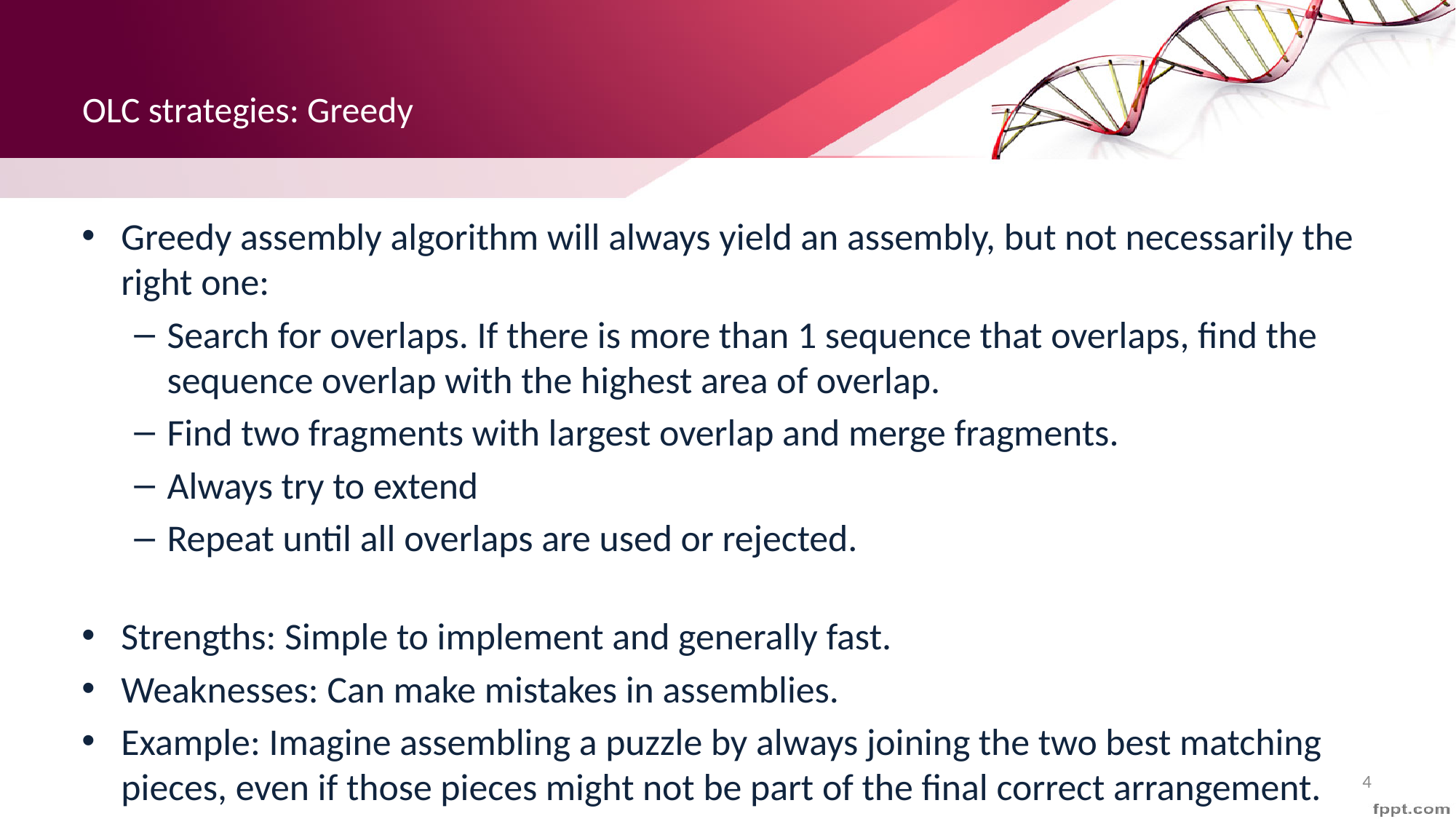

# OLC strategies: Greedy
Greedy assembly algorithm will always yield an assembly, but not necessarily the right one:
Search for overlaps. If there is more than 1 sequence that overlaps, find the sequence overlap with the highest area of overlap.
Find two fragments with largest overlap and merge fragments.
Always try to extend
Repeat until all overlaps are used or rejected.
Strengths: Simple to implement and generally fast.
Weaknesses: Can make mistakes in assemblies.
Example: Imagine assembling a puzzle by always joining the two best matching pieces, even if those pieces might not be part of the final correct arrangement.

4